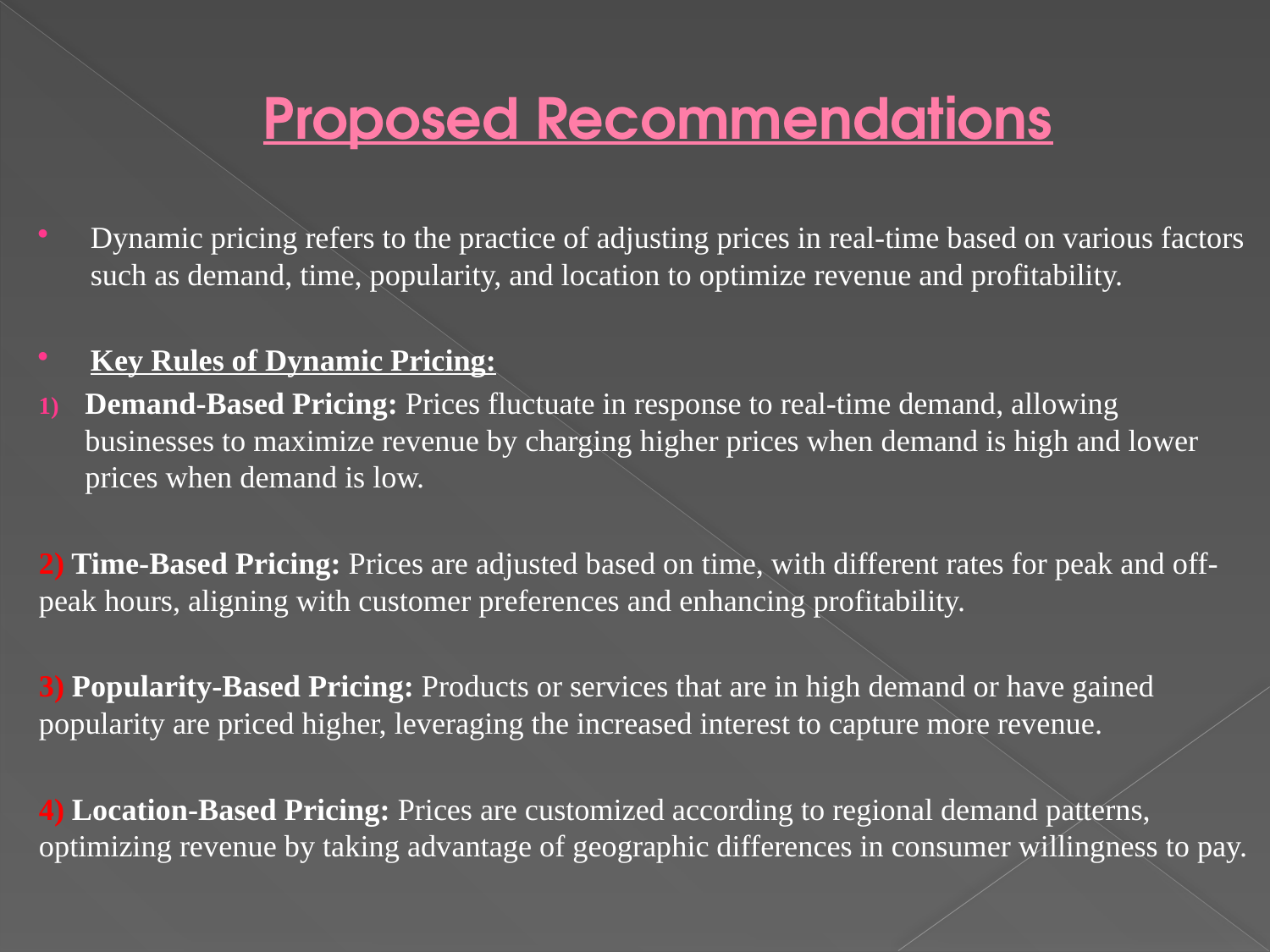

# Proposed Recommendations
Dynamic pricing refers to the practice of adjusting prices in real-time based on various factors such as demand, time, popularity, and location to optimize revenue and profitability.

Key Rules of Dynamic Pricing:
Demand-Based Pricing: Prices fluctuate in response to real-time demand, allowing businesses to maximize revenue by charging higher prices when demand is high and lower prices when demand is low.

2) Time-Based Pricing: Prices are adjusted based on time, with different rates for peak and off-peak hours, aligning with customer preferences and enhancing profitability.

3) Popularity-Based Pricing: Products or services that are in high demand or have gained popularity are priced higher, leveraging the increased interest to capture more revenue.

4) Location-Based Pricing: Prices are customized according to regional demand patterns, optimizing revenue by taking advantage of geographic differences in consumer willingness to pay.